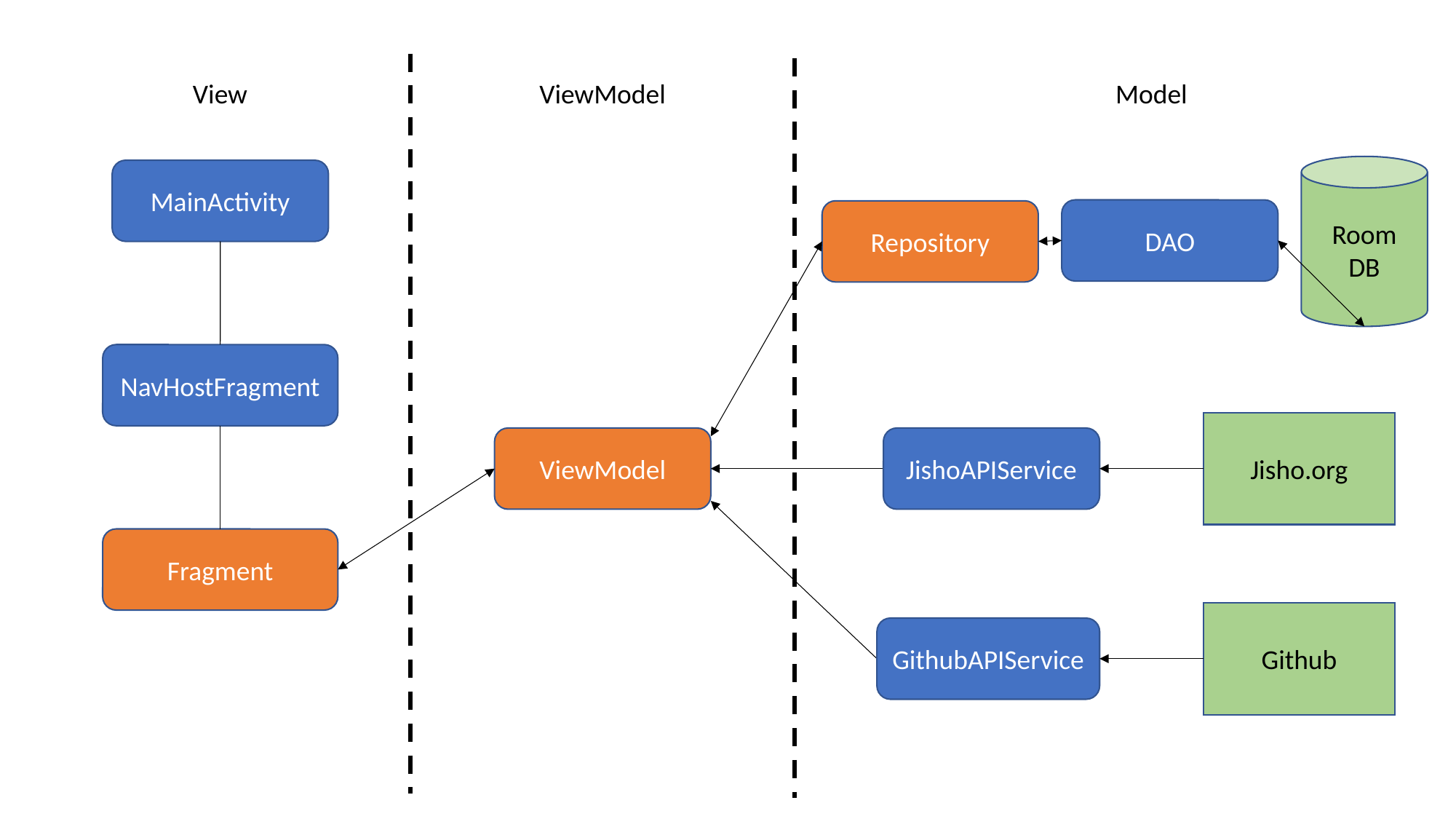

View
ViewModel
Model
Room
DB
MainActivity
DAO
Repository
NavHostFragment
Jisho.org
ViewModel
JishoAPIService
Fragment
Github
GithubAPIService